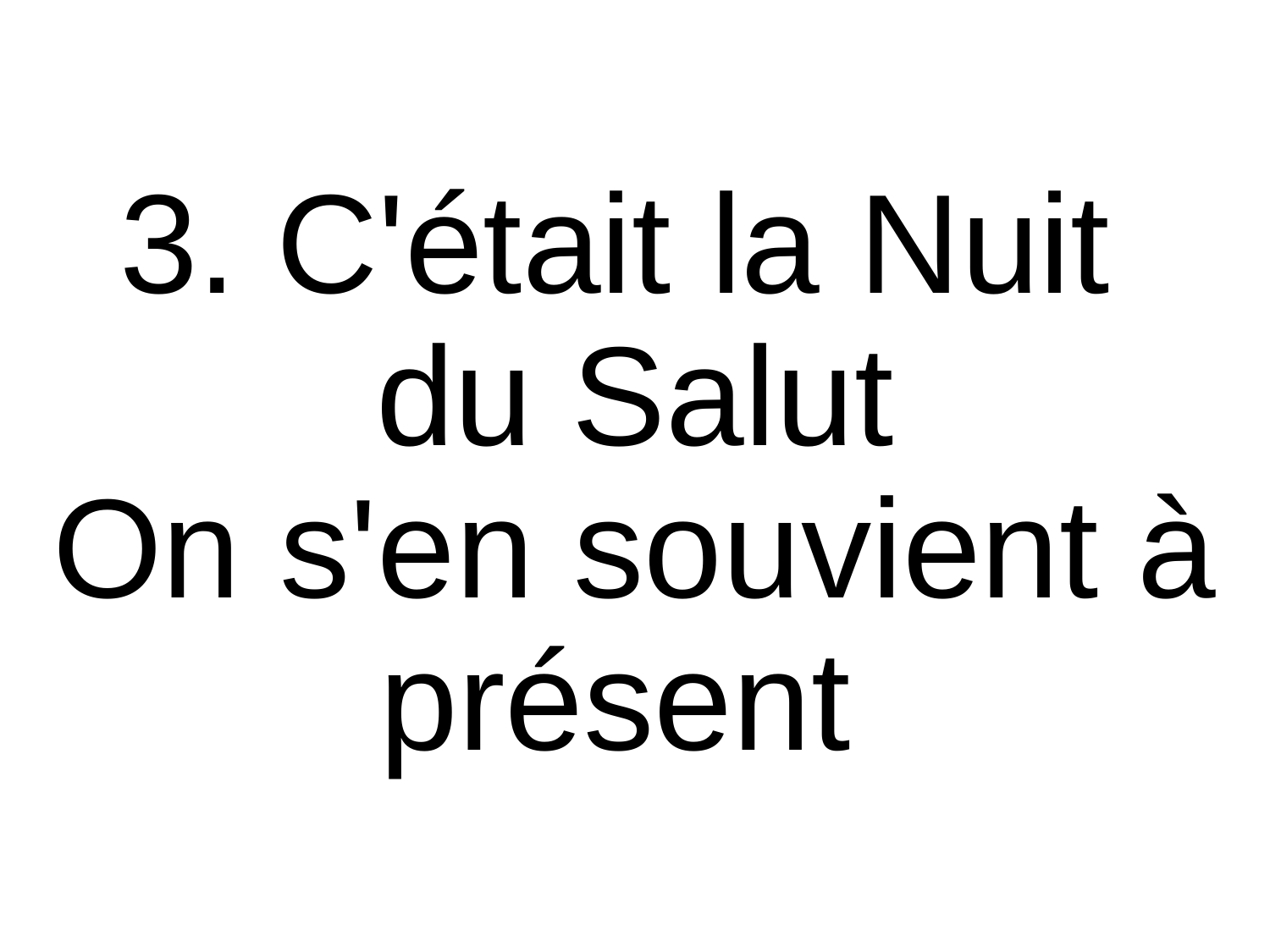

3. C'était la Nuit
du Salut
On s'en souvient à présent